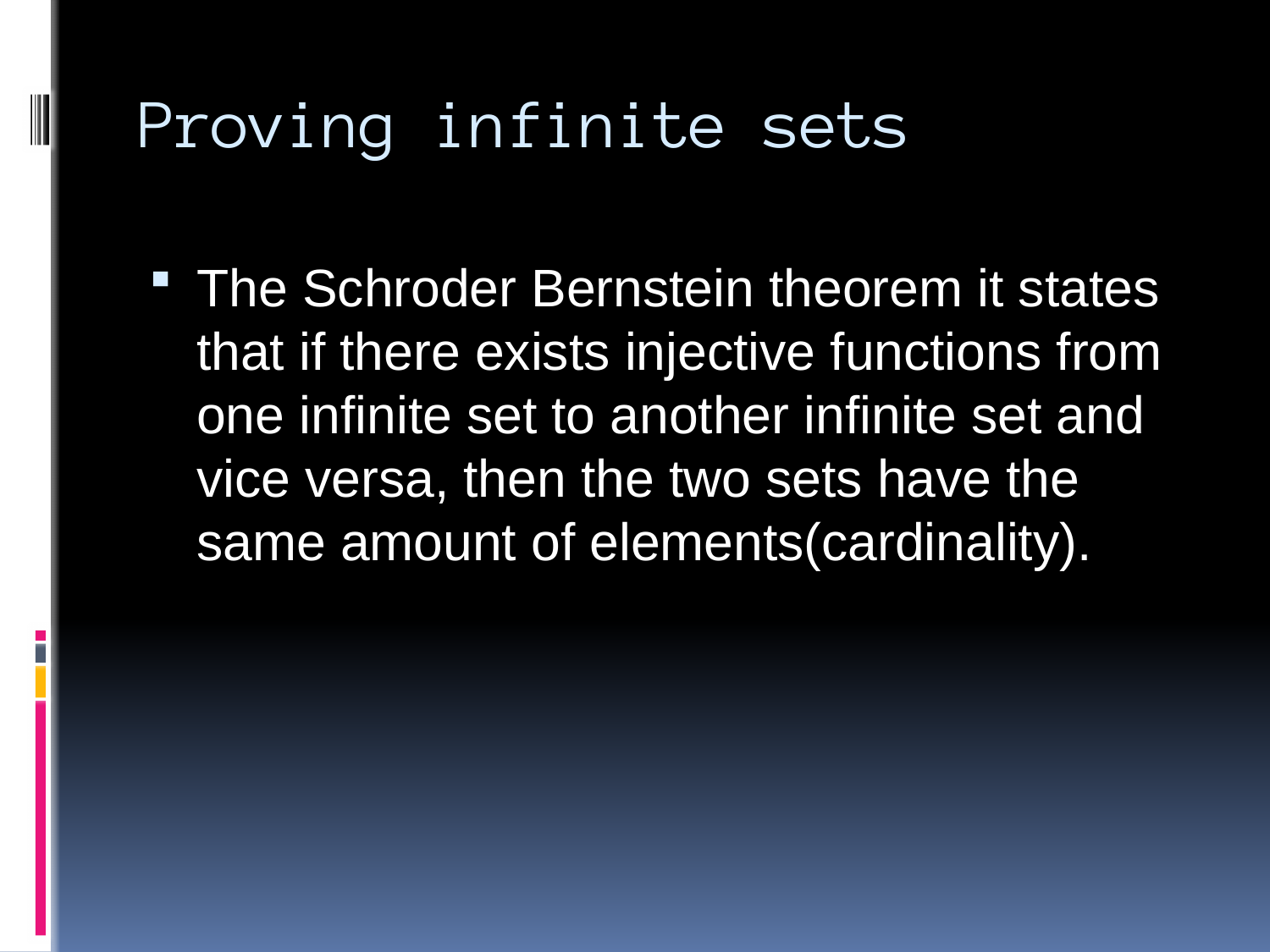

# Proving infinite sets
The Schroder Bernstein theorem it states that if there exists injective functions from one infinite set to another infinite set and vice versa, then the two sets have the same amount of elements(cardinality).